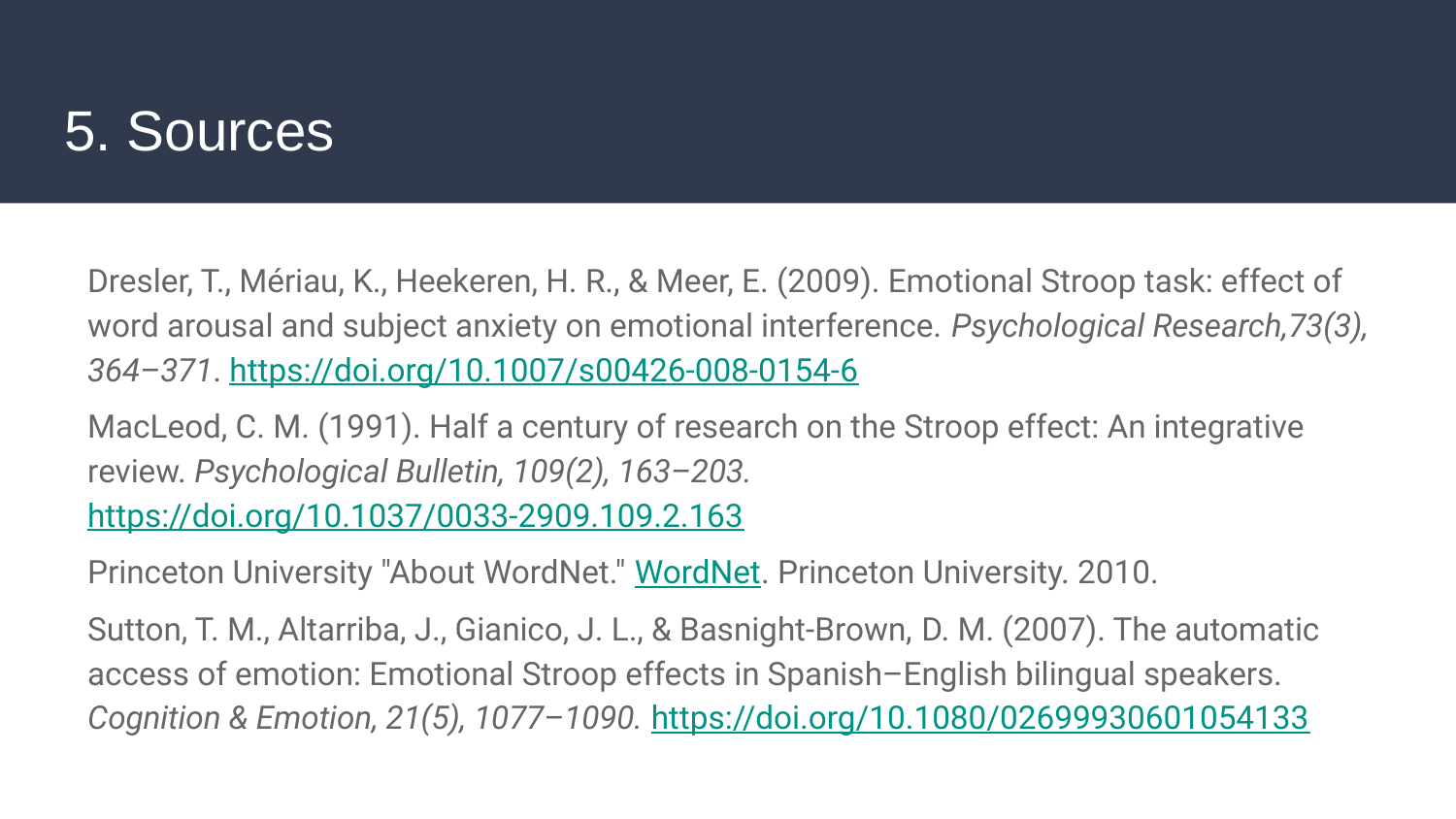

# 5. Sources
Dresler, T., Mériau, K., Heekeren, H. R., & Meer, E. (2009). Emotional Stroop task: effect of word arousal and subject anxiety on emotional interference. Psychological Research,73(3), 364–371. https://doi.org/10.1007/s00426-008-0154-6
MacLeod, C. M. (1991). Half a century of research on the Stroop effect: An integrative review. Psychological Bulletin, 109(2), 163–203. https://doi.org/10.1037/0033-2909.109.2.163
Princeton University "About WordNet." WordNet. Princeton University. 2010.
Sutton, T. M., Altarriba, J., Gianico, J. L., & Basnight-Brown, D. M. (2007). The automatic access of emotion: Emotional Stroop effects in Spanish–English bilingual speakers. Cognition & Emotion, 21(5), 1077–1090. https://doi.org/10.1080/02699930601054133